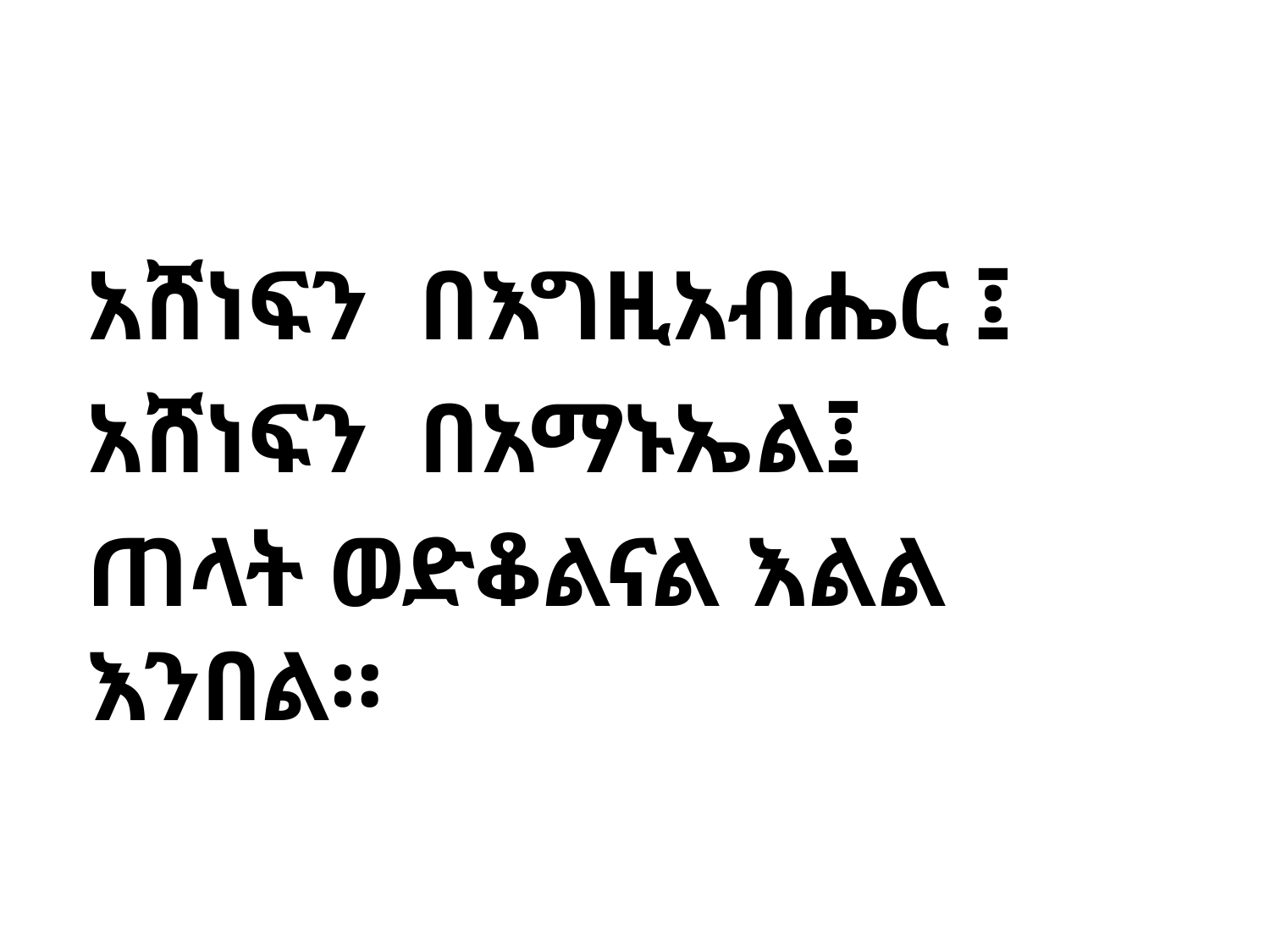

አሸነፍን  በእግዚአብሔር ፤
አሸነፍን  በአማኑኤል፤
ጠላት ወድቆልናል እልል እንበል።